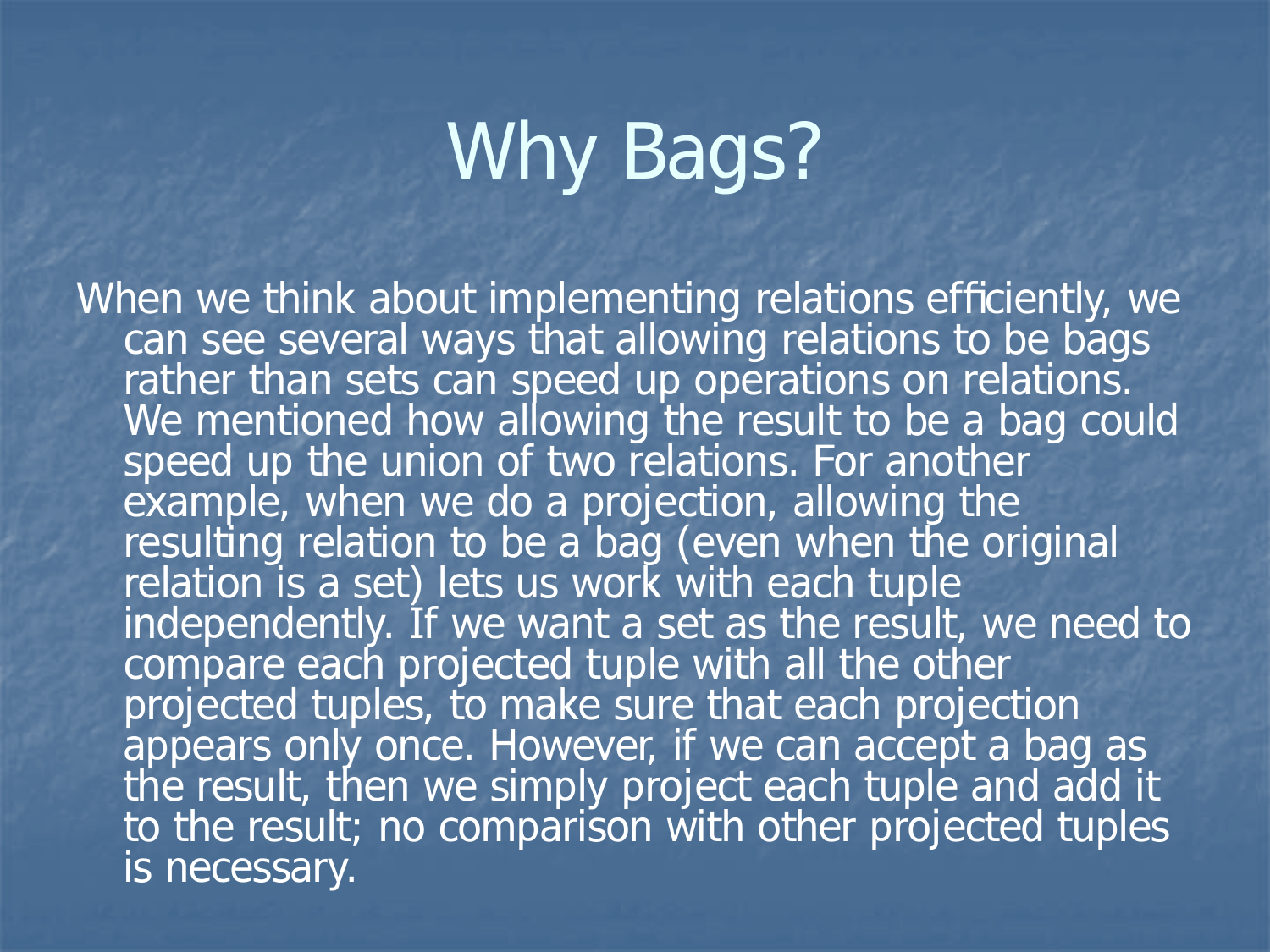

# Why Bags?
When we think about implementing relations efficiently, we can see several ways that allowing relations to be bags rather than sets can speed up operations on relations. We mentioned how allowing the result to be a bag could speed up the union of two relations. For another example, when we do a projection, allowing the resulting relation to be a bag (even when the original relation is a set) lets us work with each tuple independently. If we want a set as the result, we need to compare each projected tuple with all the other projected tuples, to make sure that each projection appears only once. However, if we can accept a bag as the result, then we simply project each tuple and add it to the result; no comparison with other projected tuples is necessary.